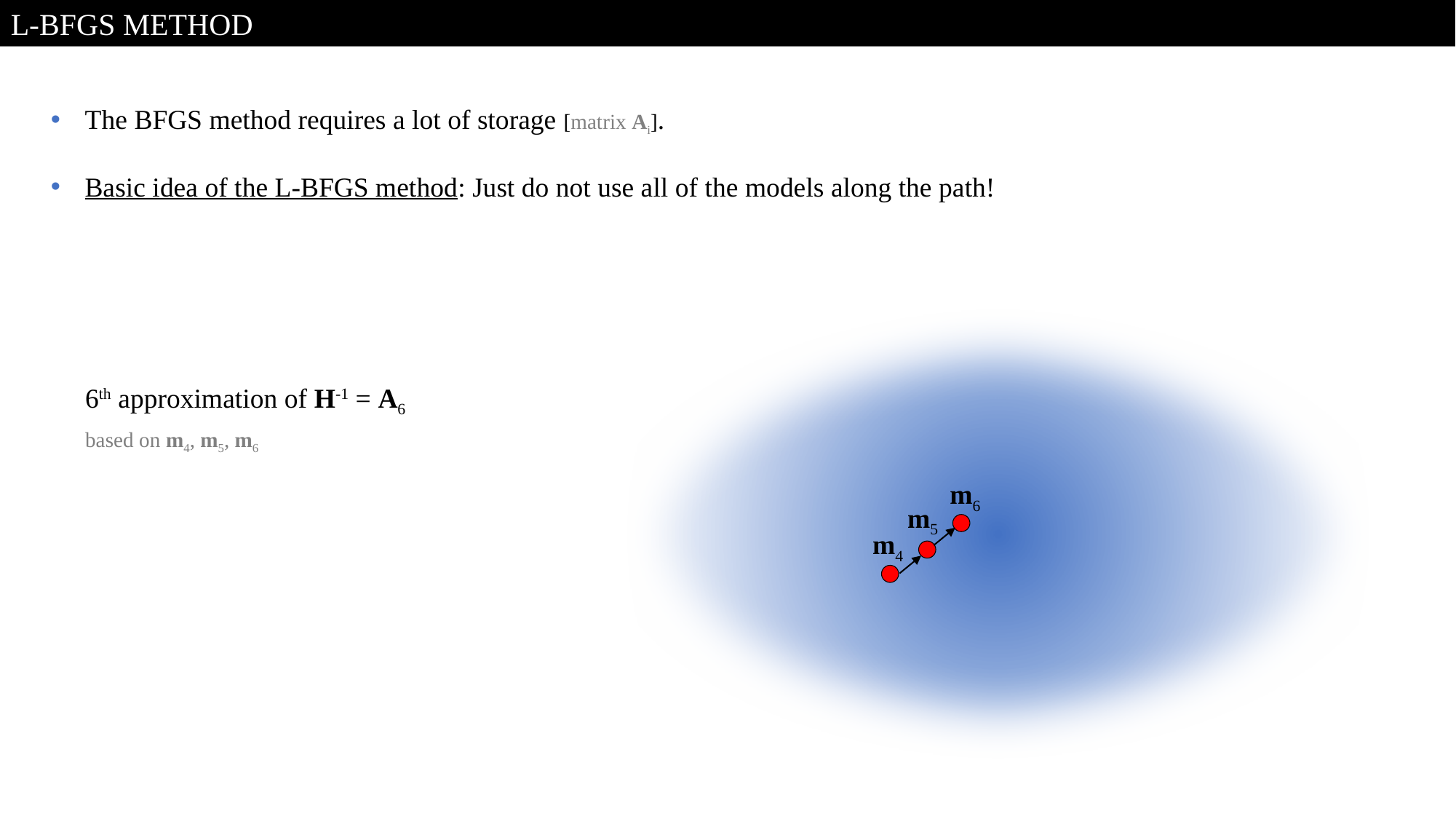

L-BFGS Method
The BFGS method requires a lot of storage [matrix Ai].

Basic idea of the L-BFGS method: Just do not use all of the models along the path!

6th approximation of H-1 = A6

based on m4, m5, m6
m6
m5

m4